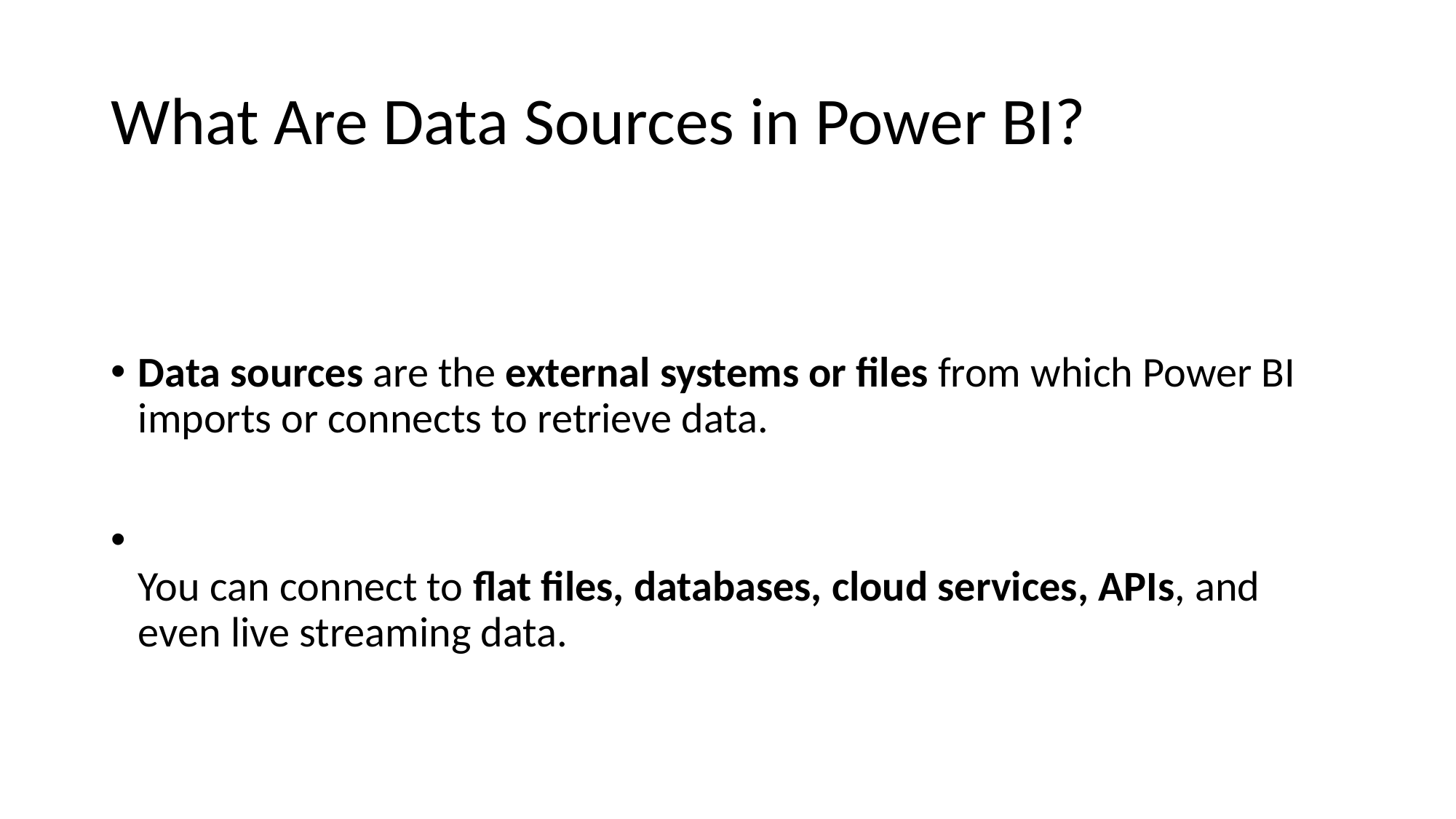

# What Are Data Sources in Power BI?

Data sources are the external systems or files from which Power BI imports or connects to retrieve data.

You can connect to flat files, databases, cloud services, APIs, and even live streaming data.